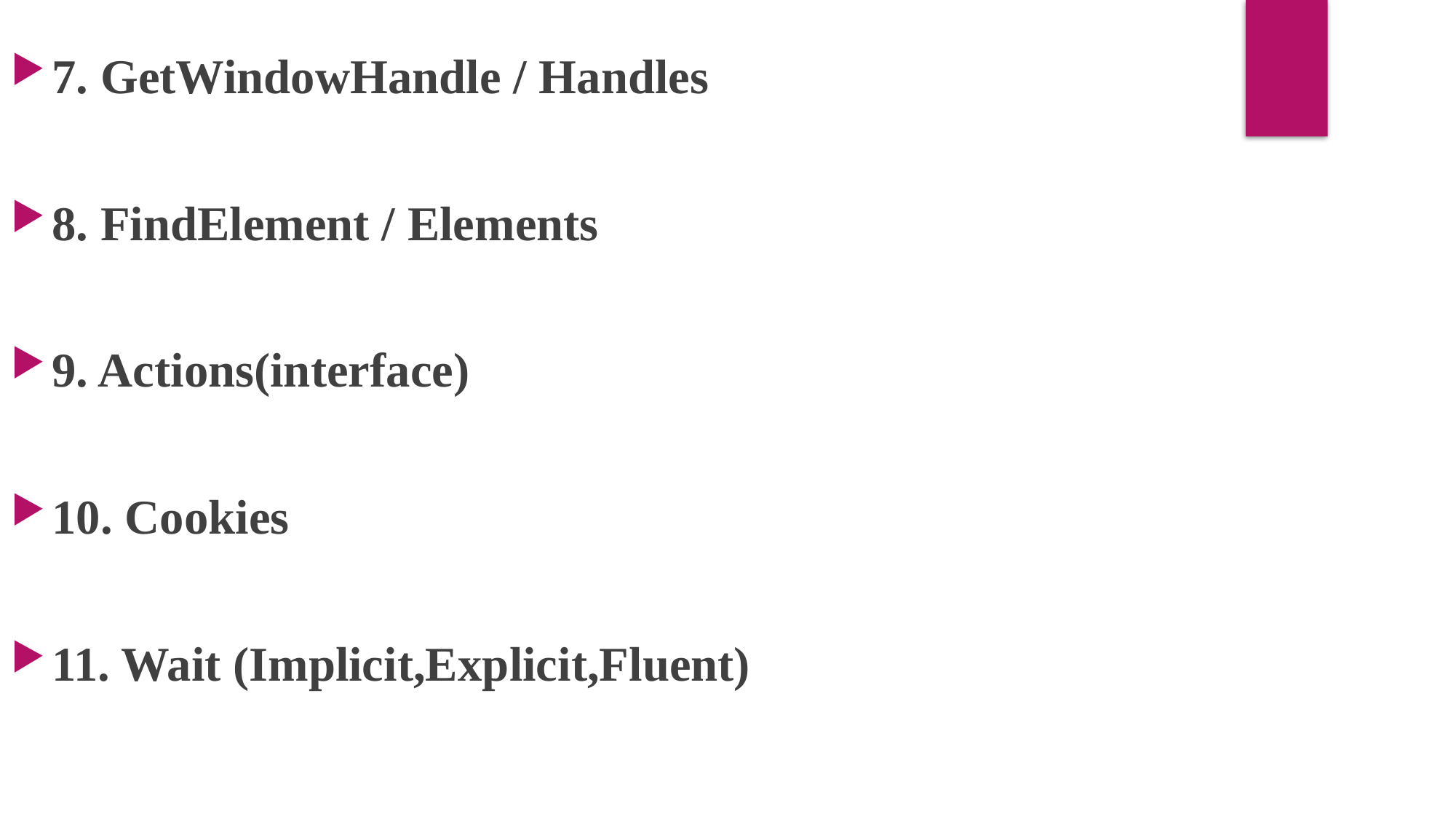

7. GetWindowHandle / Handles

8. FindElement / Elements

9. Actions(interface)

10. Cookies

11. Wait (Implicit,Explicit,Fluent)